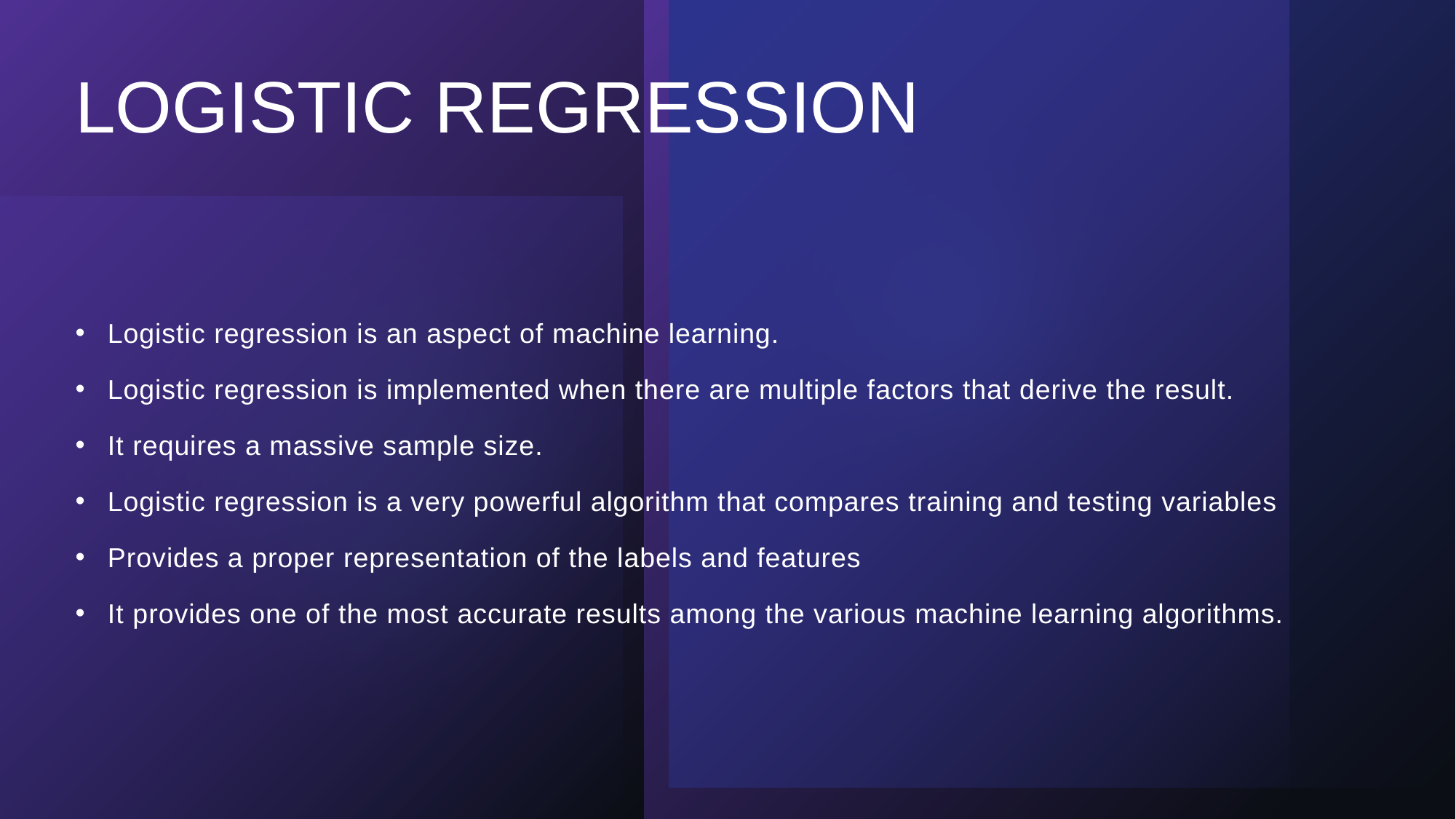

# LOGISTIC REGRESSION
Logistic regression is an aspect of machine learning.
Logistic regression is implemented when there are multiple factors that derive the result.
It requires a massive sample size.
Logistic regression is a very powerful algorithm that compares training and testing variables
Provides a proper representation of the labels and features
It provides one of the most accurate results among the various machine learning algorithms.